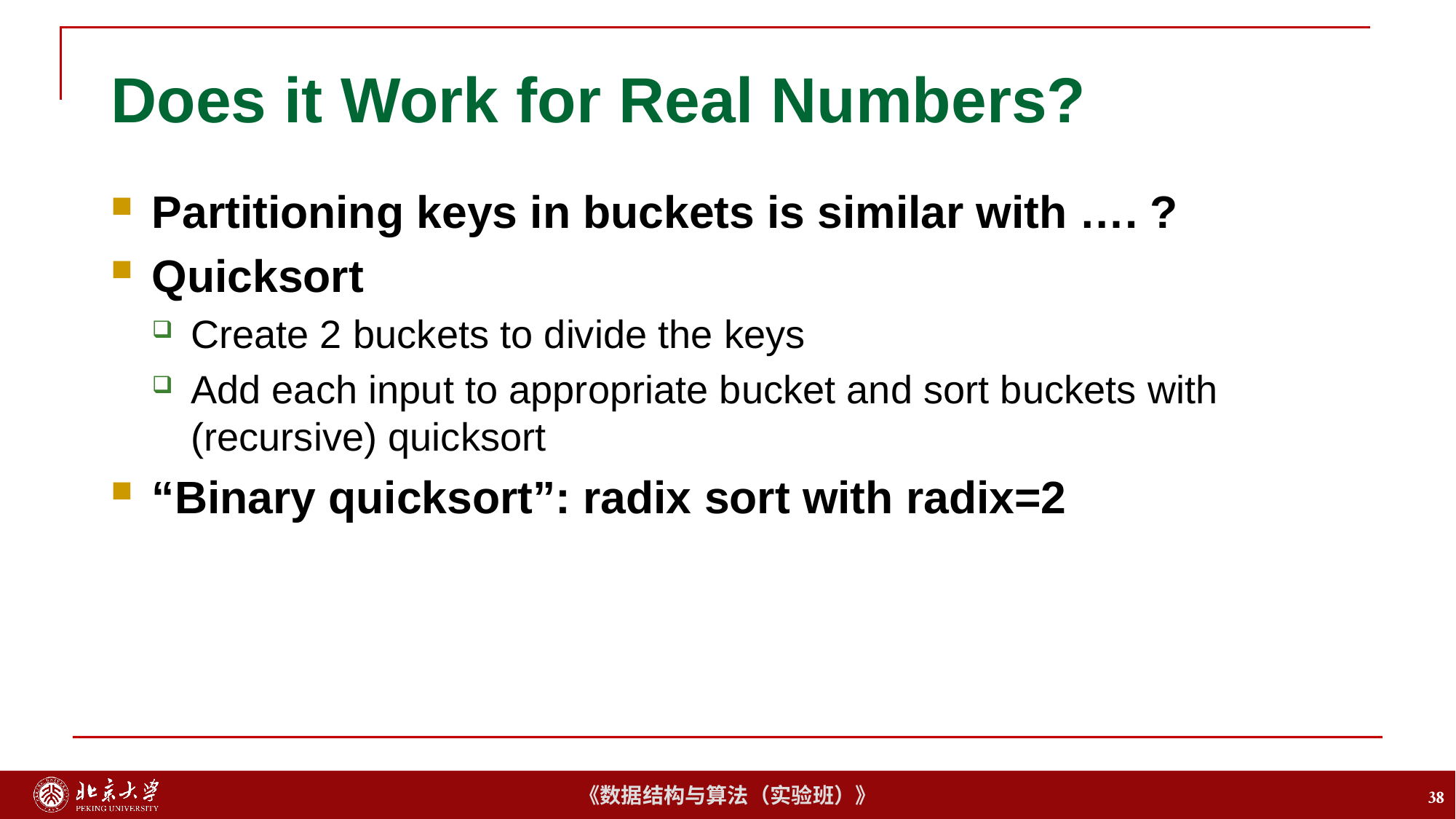

# Does it Work for Real Numbers?
Partitioning keys in buckets is similar with …. ?
Quicksort
Create 2 buckets to divide the keys
Add each input to appropriate bucket and sort buckets with (recursive) quicksort
“Binary quicksort”: radix sort with radix=2

38